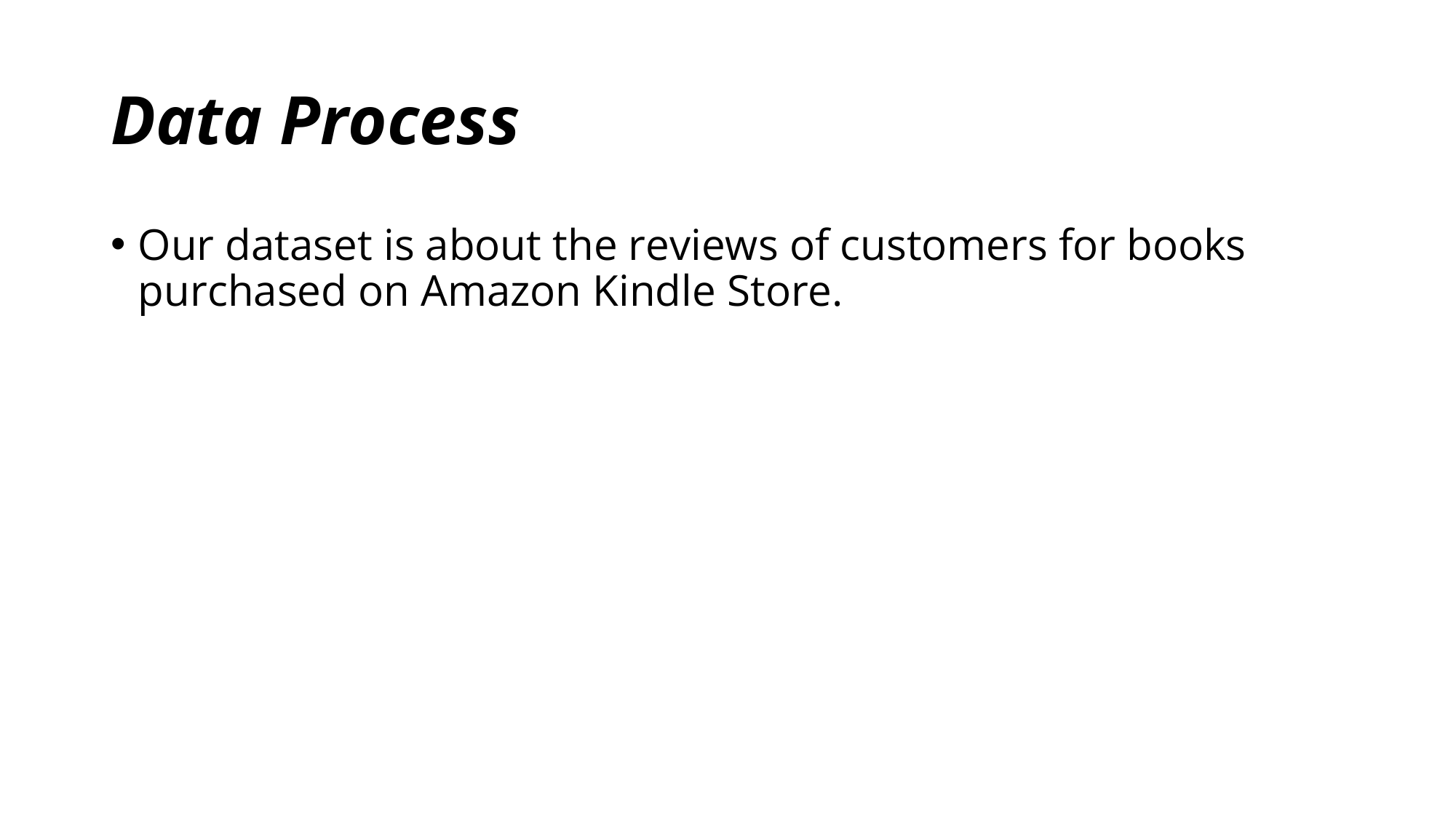

# Data Process
Our dataset is about the reviews of customers for books purchased on Amazon Kindle Store.